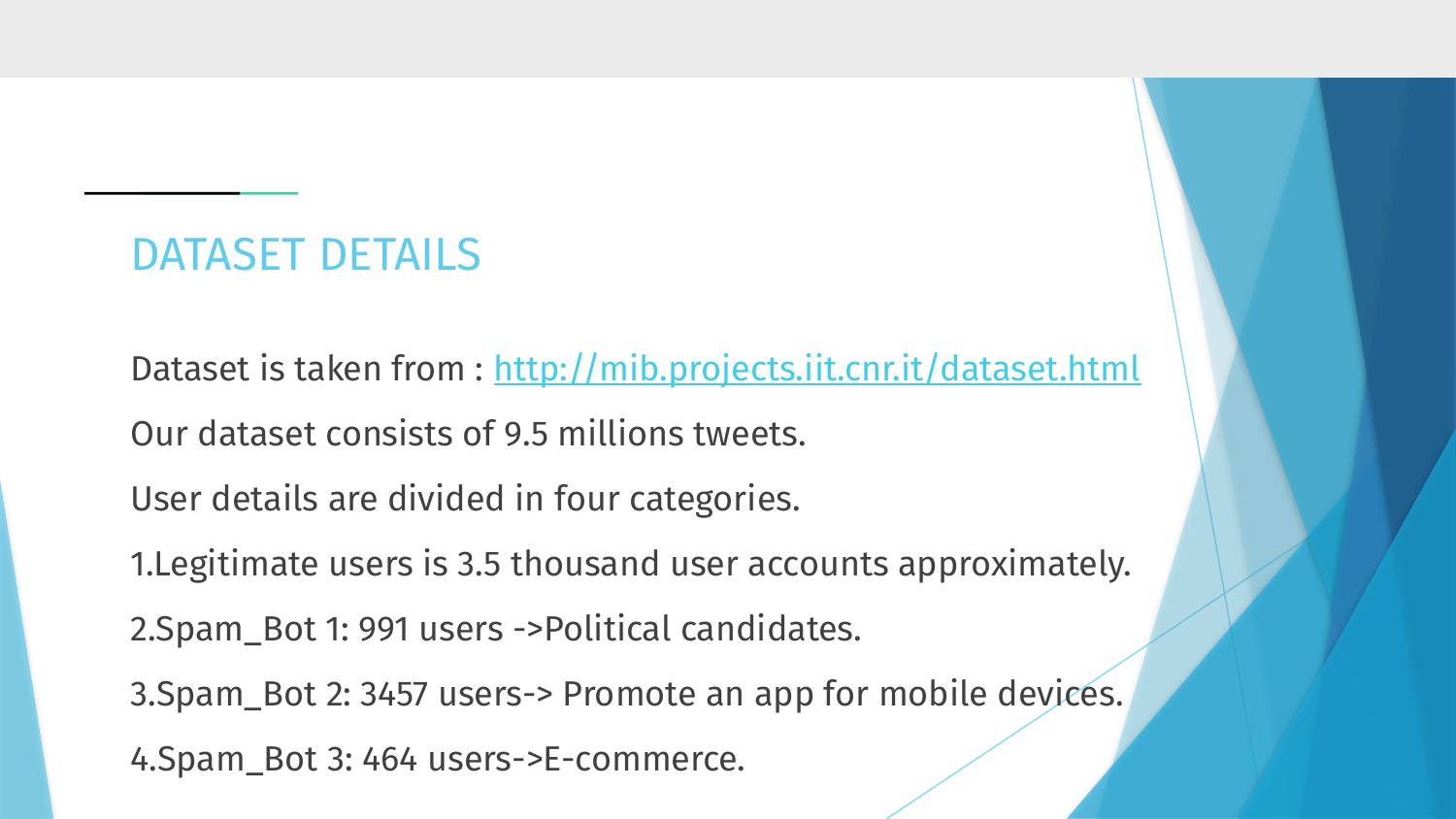

# DATASET DETAILS
Dataset is taken from : http://mib.projects.iit.cnr.it/dataset.html
Our dataset consists of 9.5 millions tweets.
User details are divided in four categories.
1.Legitimate users is 3.5 thousand user accounts approximately.
2.Spam_Bot 1: 991 users ->Political candidates.
3.Spam_Bot 2: 3457 users-> Promote an app for mobile devices.
4.Spam_Bot 3: 464 users->E-commerce.